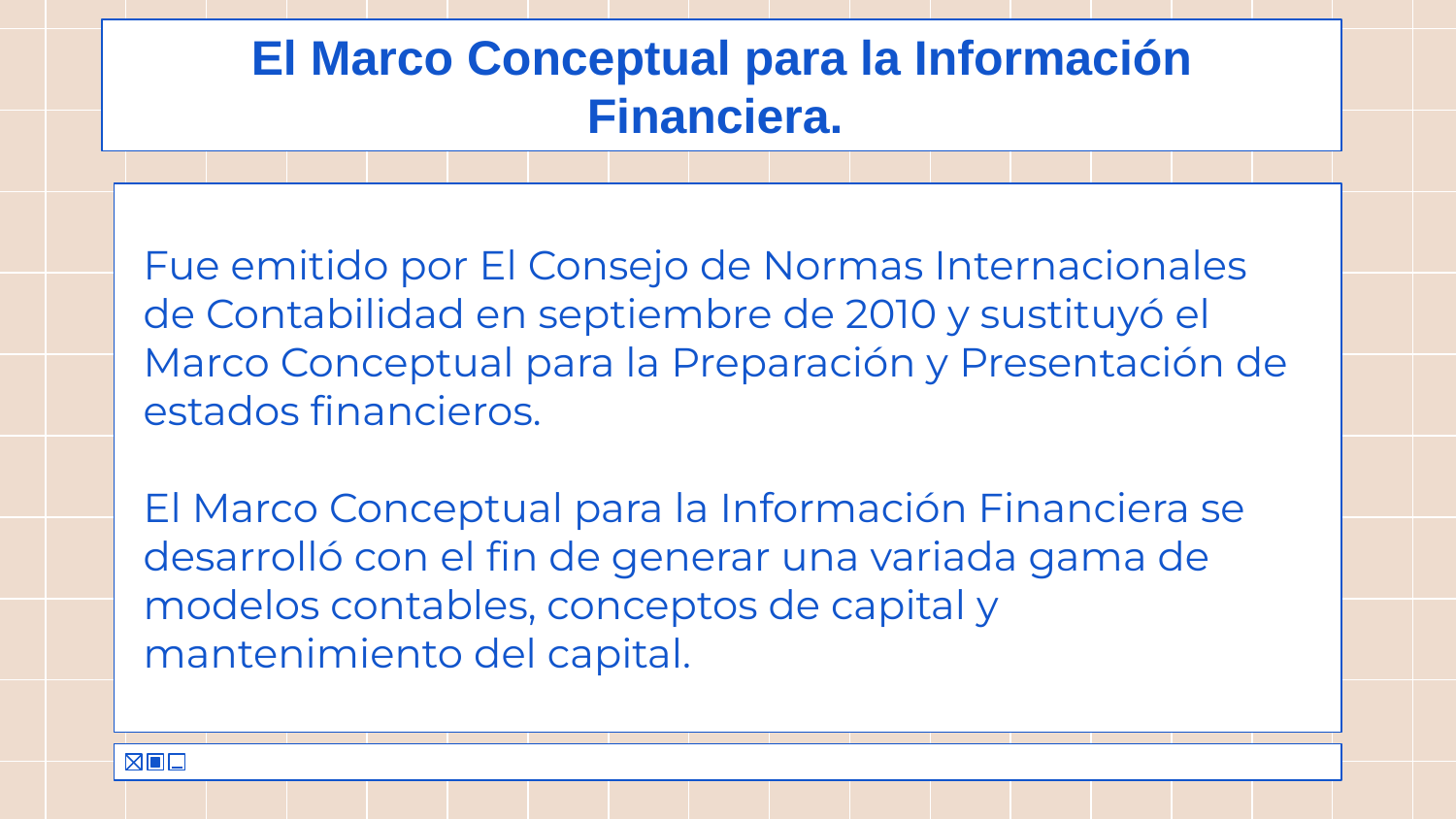

# El Marco Conceptual para la Información Financiera.
Fue emitido por El Consejo de Normas Internacionales de Contabilidad en septiembre de 2010 y sustituyó el Marco Conceptual para la Preparación y Presentación de estados financieros.

El Marco Conceptual para la Información Financiera se desarrolló con el fin de generar una variada gama de modelos contables, conceptos de capital y mantenimiento del capital.